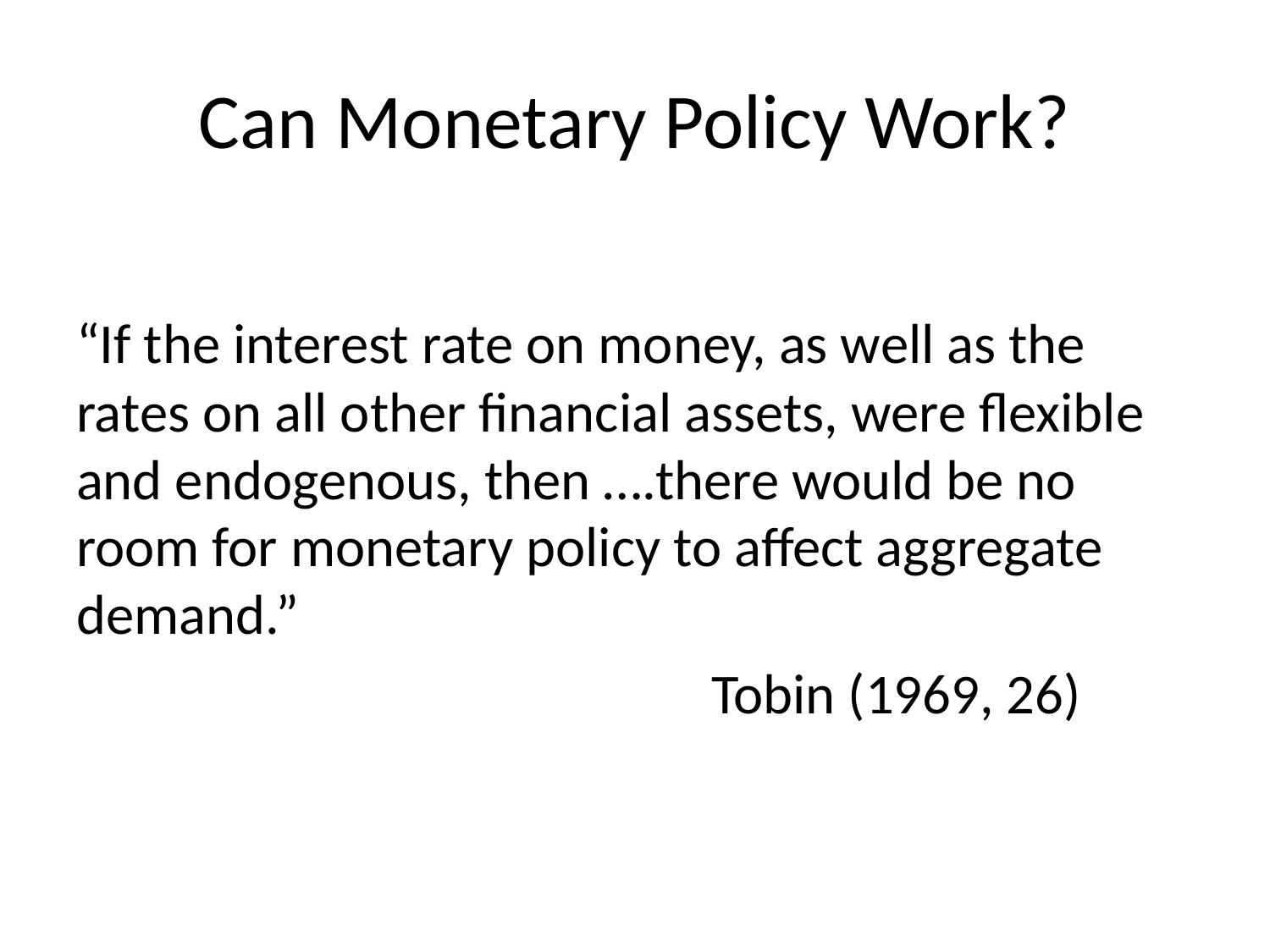

# Can Monetary Policy Work?

“If the interest rate on money, as well as the rates on all other financial assets, were flexible and endogenous, then ….there would be no room for monetary policy to affect aggregate demand.”
					Tobin (1969, 26)